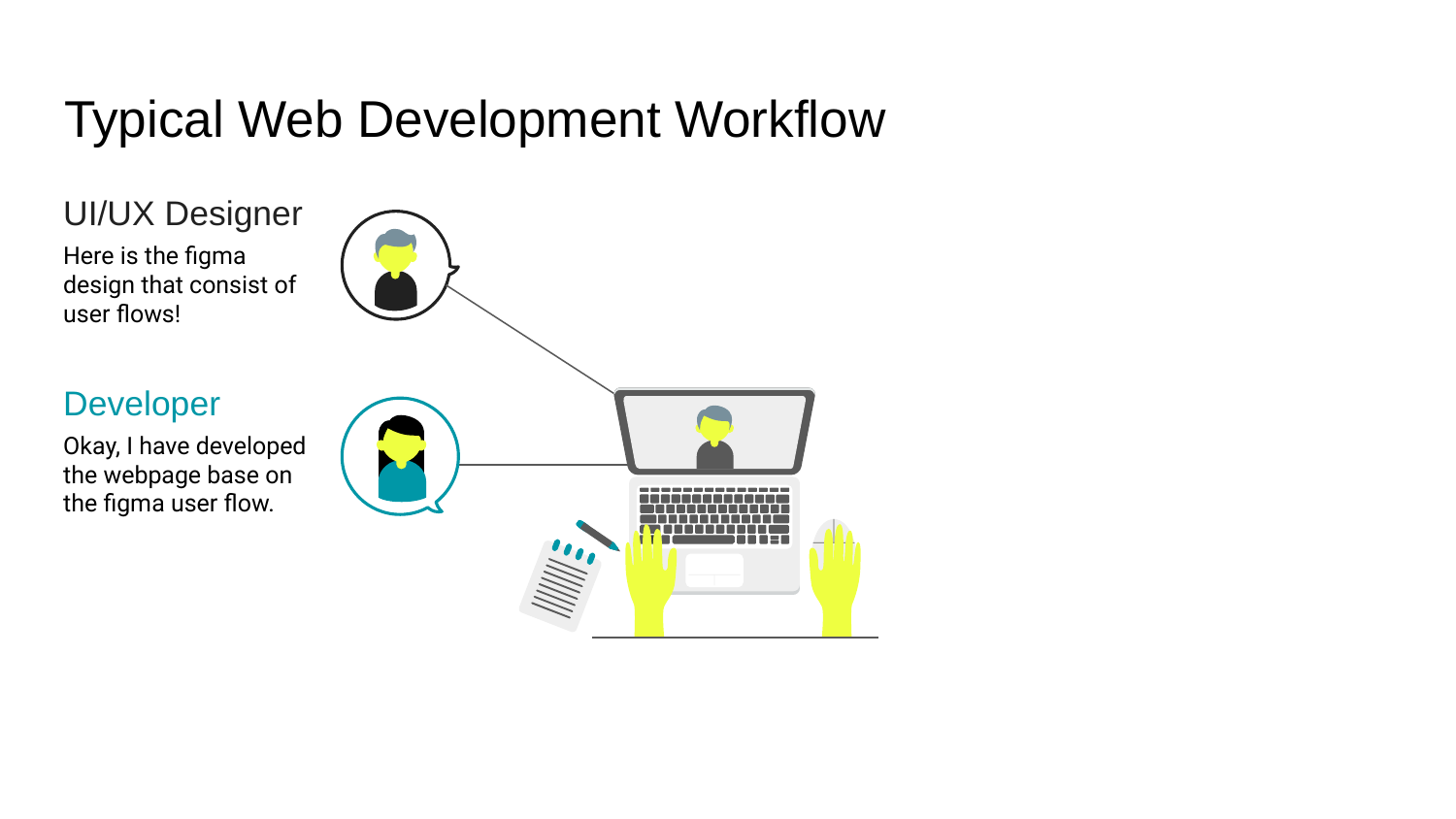

# Typical Web Development Workflow
UI/UX Designer
Here is the figma design that consist of user flows!

Developer
Okay, I have developed the webpage base on the figma user flow.